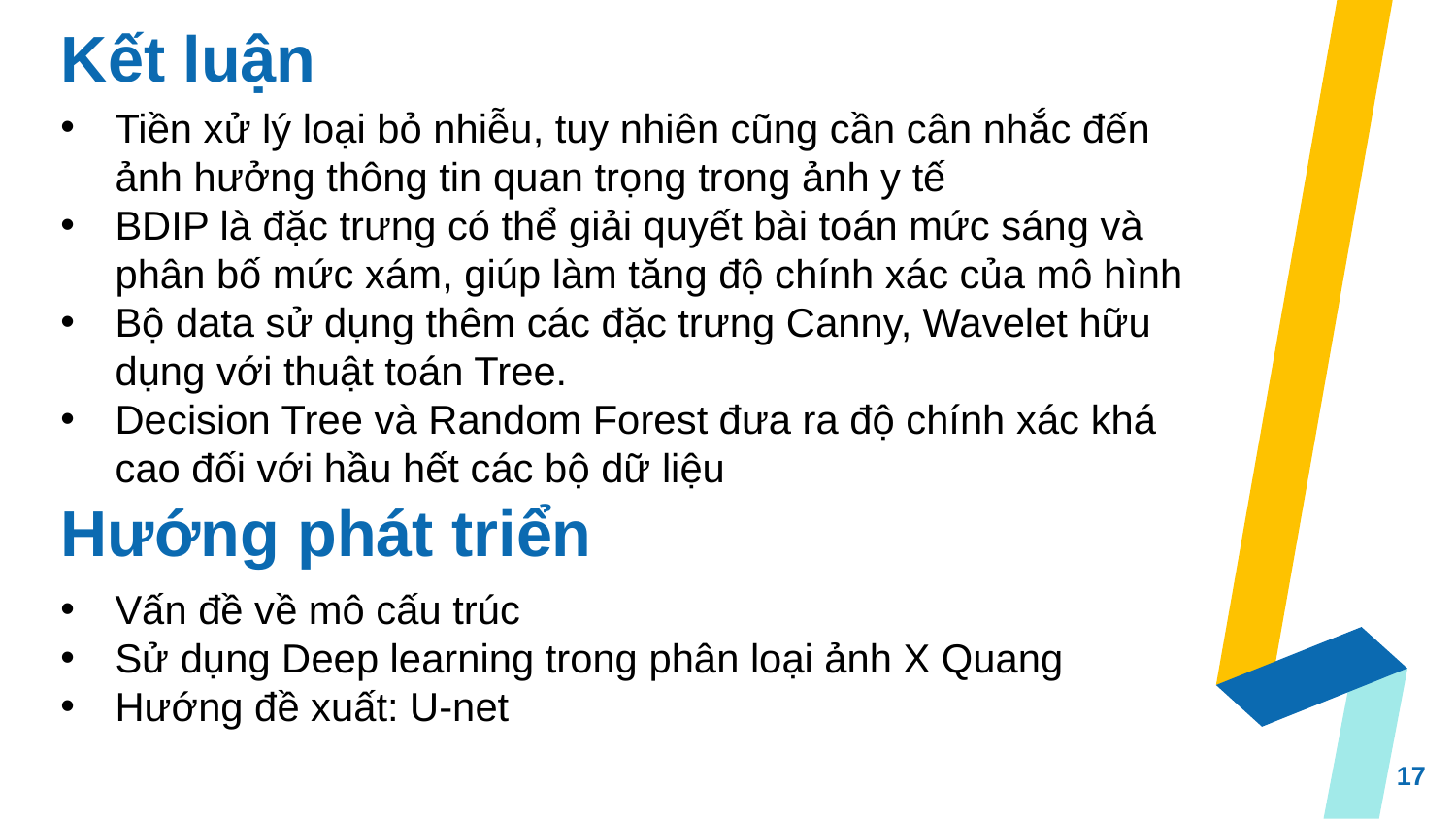

# Kết luận

Tiền xử lý loại bỏ nhiễu, tuy nhiên cũng cần cân nhắc đến ảnh hưởng thông tin quan trọng trong ảnh y tế
BDIP là đặc trưng có thể giải quyết bài toán mức sáng và phân bố mức xám, giúp làm tăng độ chính xác của mô hình
Bộ data sử dụng thêm các đặc trưng Canny, Wavelet hữu dụng với thuật toán Tree.
Decision Tree và Random Forest đưa ra độ chính xác khá cao đối với hầu hết các bộ dữ liệu

Hướng phát triển
Vấn đề về mô cấu trúc
Sử dụng Deep learning trong phân loại ảnh X Quang
Hướng đề xuất: U-net

17